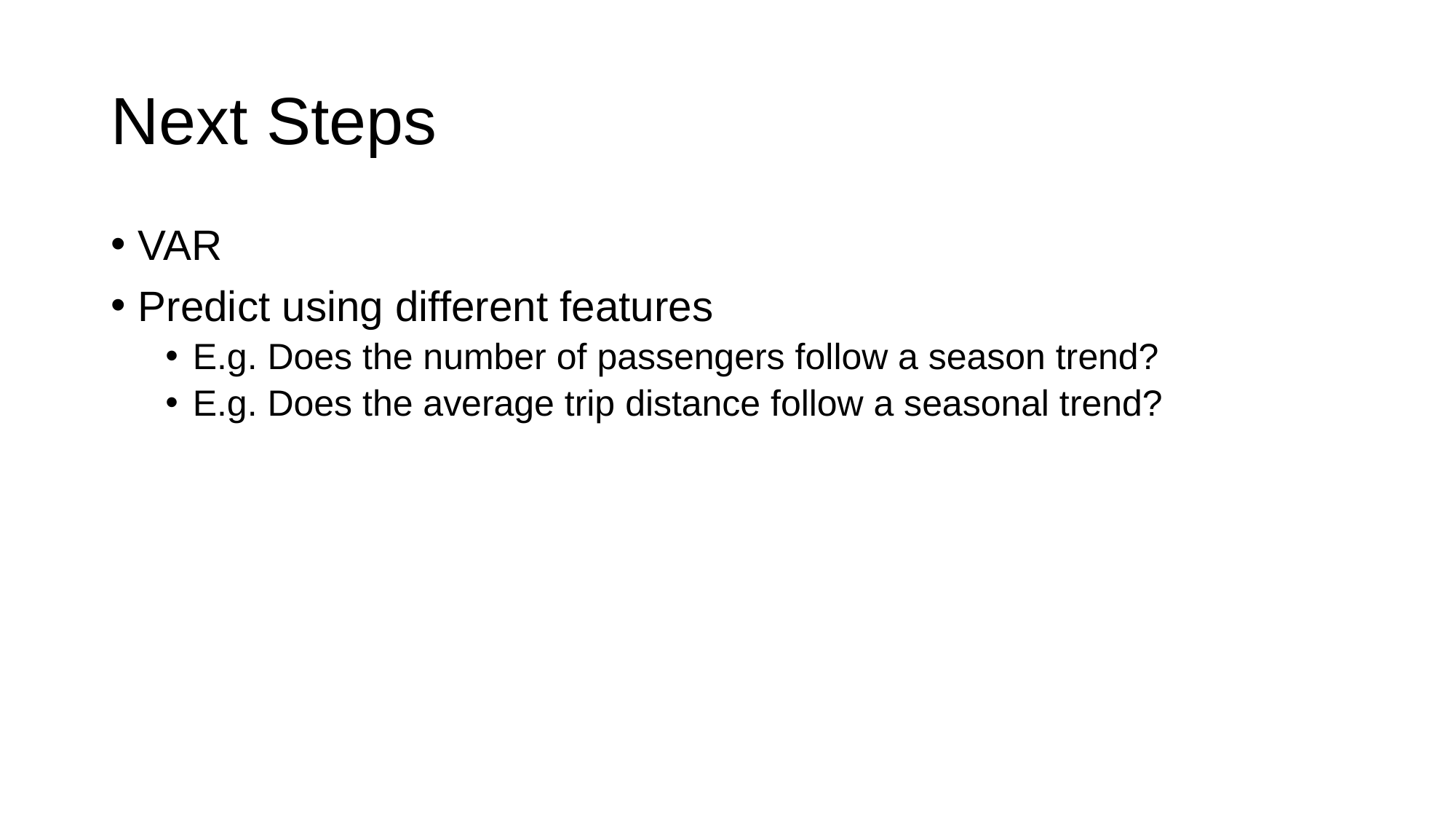

# Next Steps
VAR
Predict using different features
E.g. Does the number of passengers follow a season trend?
E.g. Does the average trip distance follow a seasonal trend?